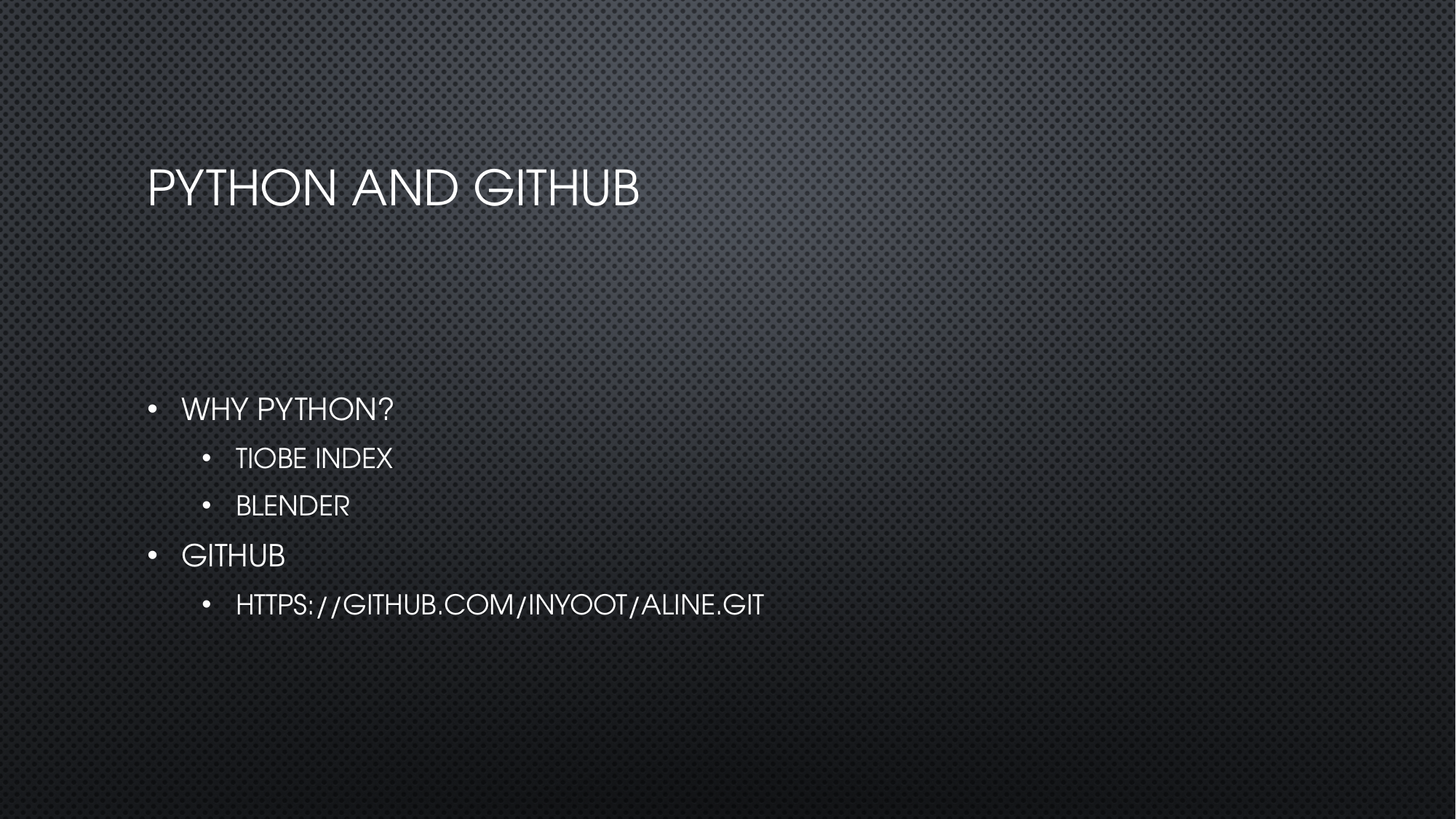

# Python and GitHub
Why Python?
Tiobe Index
Blender
GitHub
https://github.com/inyoot/ALINE.git